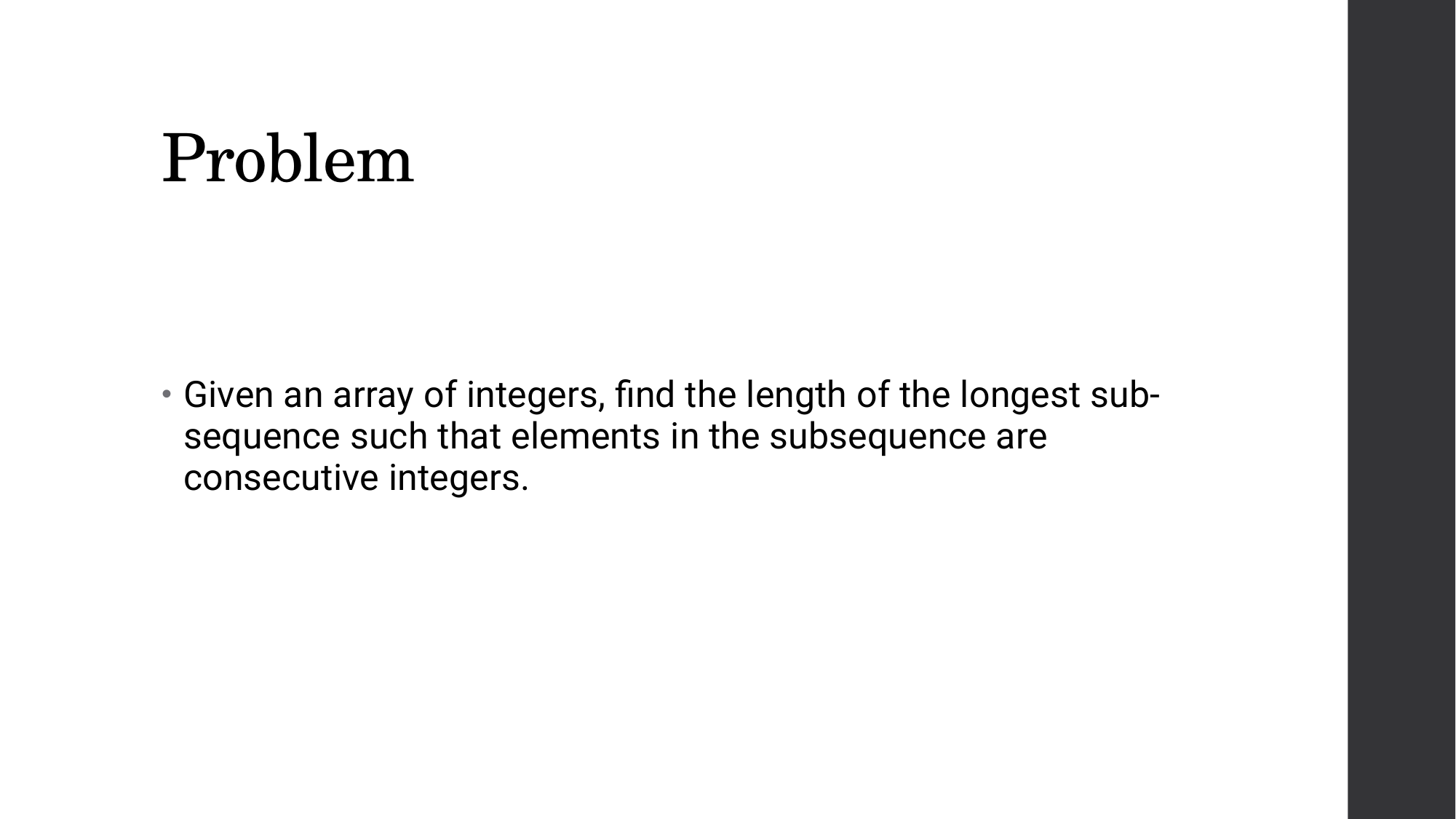

# Problem
Given an array of integers, find the length of the longest sub-sequence such that elements in the subsequence are consecutive integers.